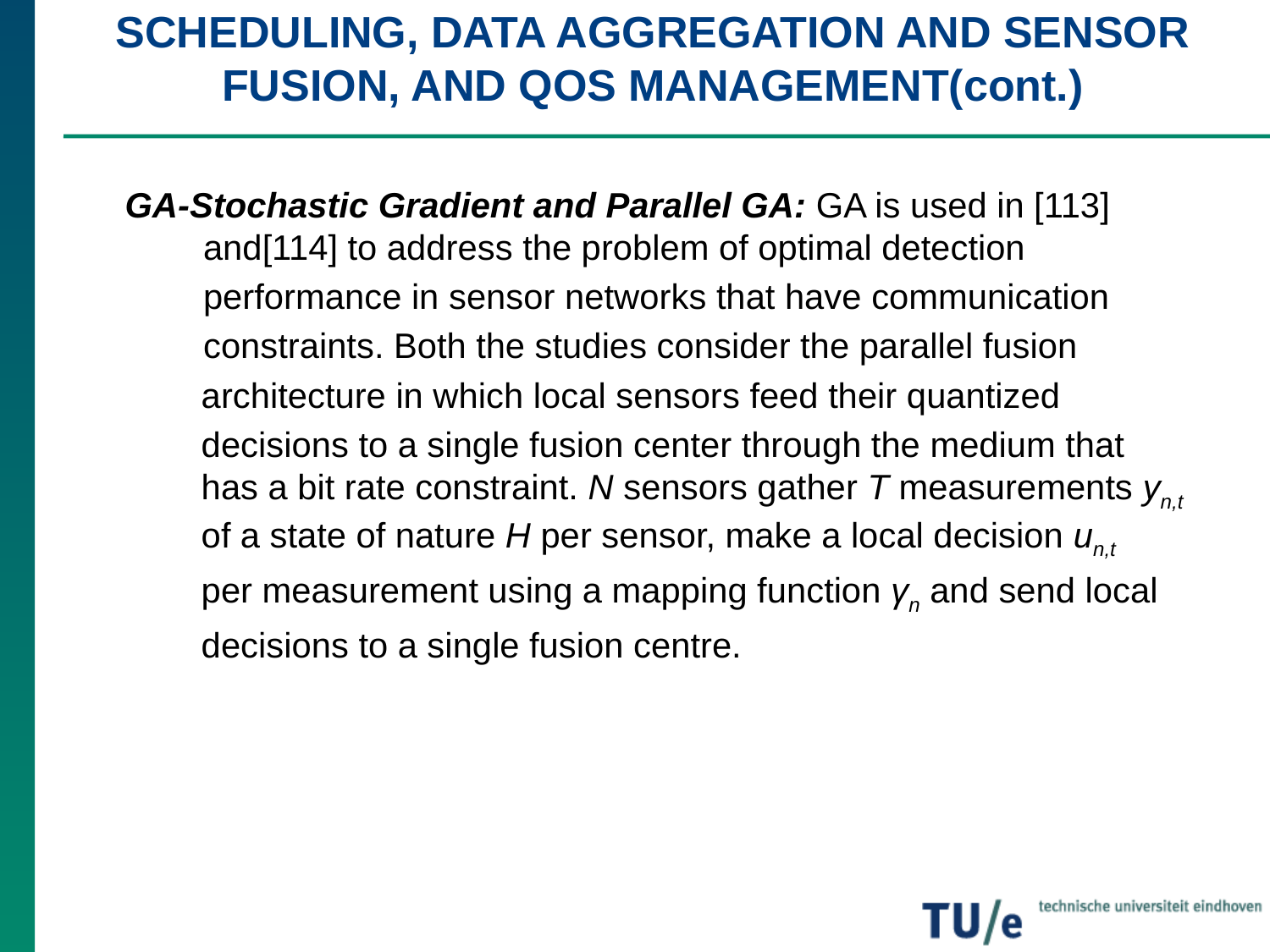

# SCHEDULING, DATA AGGREGATION AND SENSOR FUSION, AND QOS MANAGEMENT(cont.)
     GA-Stochastic Gradient and Parallel GA: GA is used in [113] 	and[114] to address the problem of optimal detection
	performance in sensor networks that have communication
	constraints. Both the studies consider the parallel fusion
architecture in which local sensors feed their quantized
decisions to a single fusion center through the medium that has a bit rate constraint. N sensors gather T measurements yn,t of a state of nature H per sensor, make a local decision un,t
per measurement using a mapping function γn and send local
decisions to a single fusion centre.